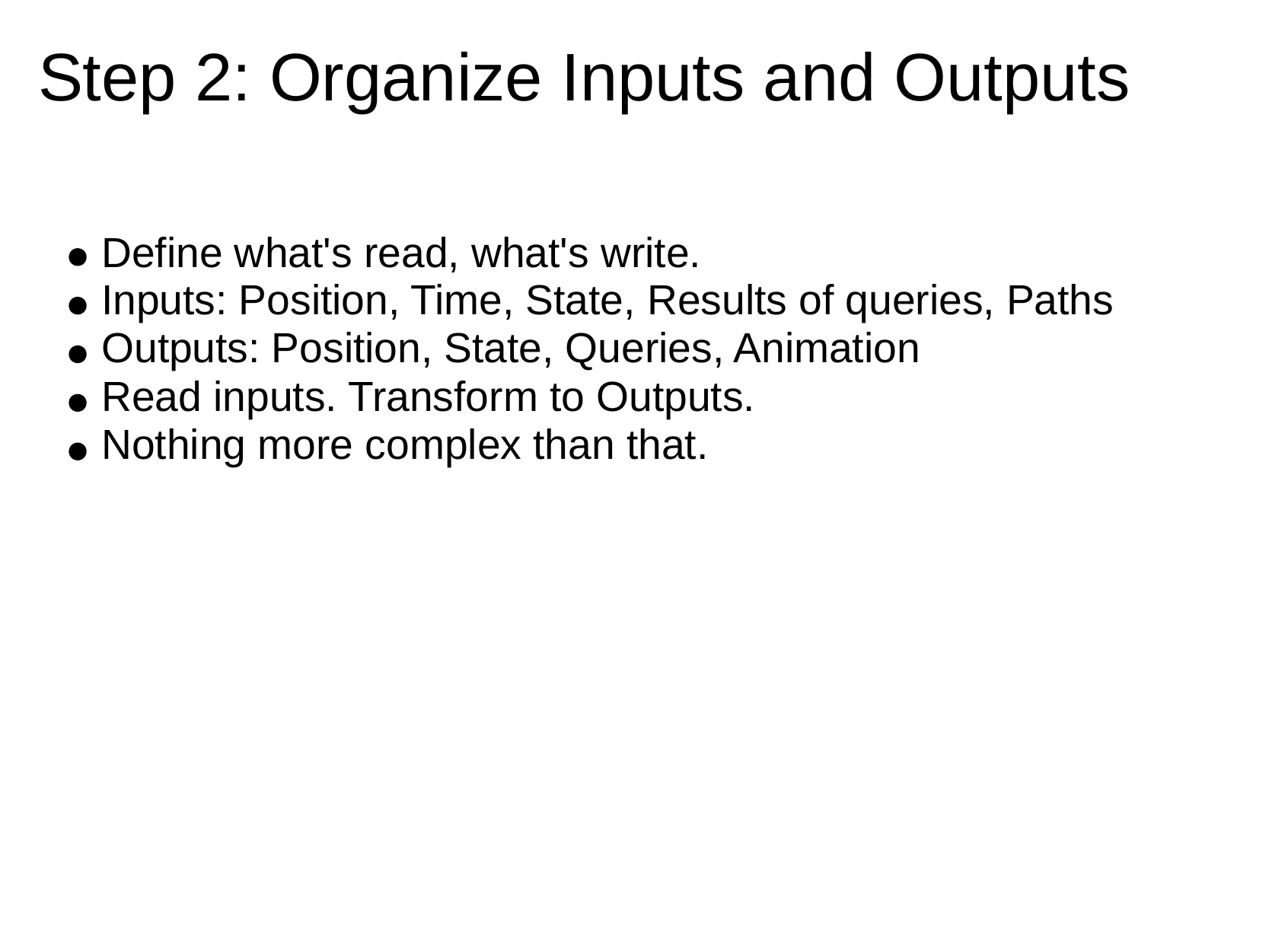

Step 2: Organize Inputs and Outputs
Define what's read, what's write.
Inputs: Position, Time, State, Results of queries, Paths
Outputs: Position, State, Queries, Animation
Read inputs. Transform to Outputs. Nothing more complex than that.